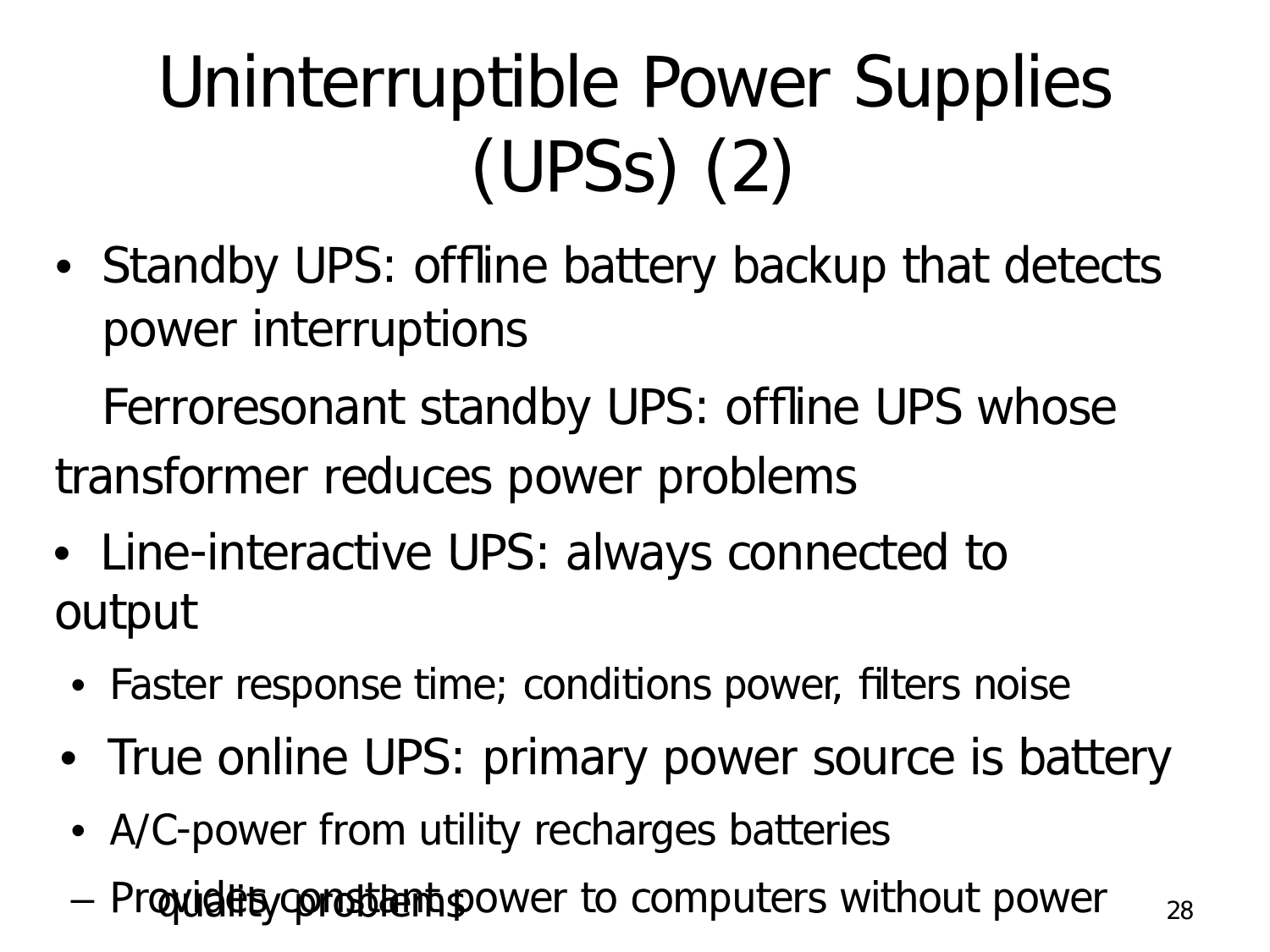

Uninterruptible
Power
Supplies
(UPSs)
(2)
•  Standby UPS: offline battery backup that detects
power interruptions
	Ferroresonant standby UPS: offline UPS whose
transformer reduces power problems
•  Line-interactive UPS: always connected to output
•  Faster response time; conditions power, filters noise
•  True online UPS: primary power source is battery
•  A/C-power from utility recharges batteries
– Provides constant power to computers without power
quality problems
28